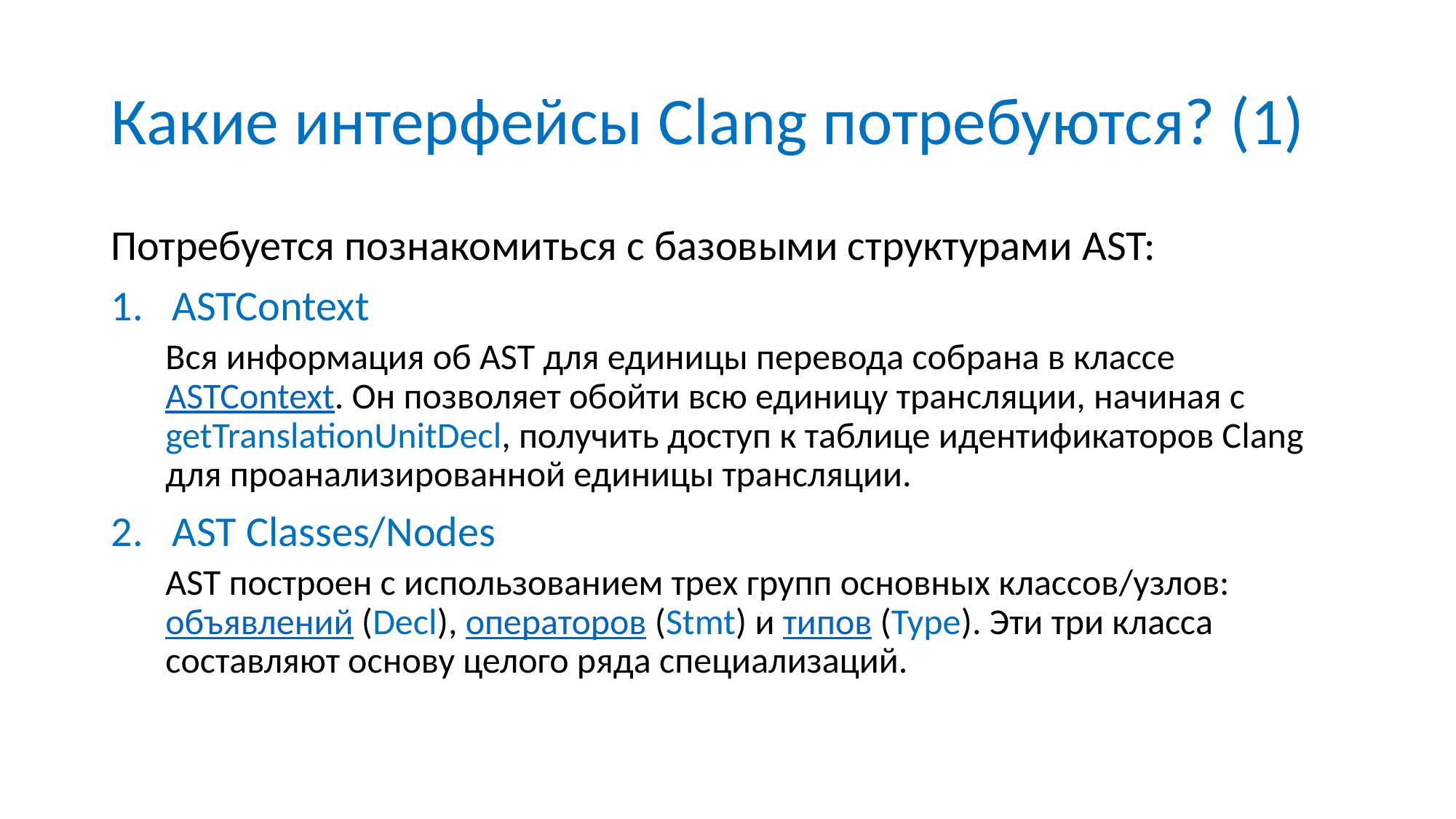

# Какие интерфейсы Clang потребуются? (1)
Потребуется познакомиться с базовыми структурами AST:
ASTContext
Вся информация об AST для единицы перевода собрана в классе ASTContext. Он позволяет обойти всю единицу трансляции, начиная с getTranslationUnitDecl, получить доступ к таблице идентификаторов Clang для проанализированной единицы трансляции.
AST Сlasses/Nodes
AST построен с использованием трех групп основных классов/узлов: объявлений (Decl), операторов (Stmt) и типов (Type). Эти три класса составляют основу целого ряда специализаций.